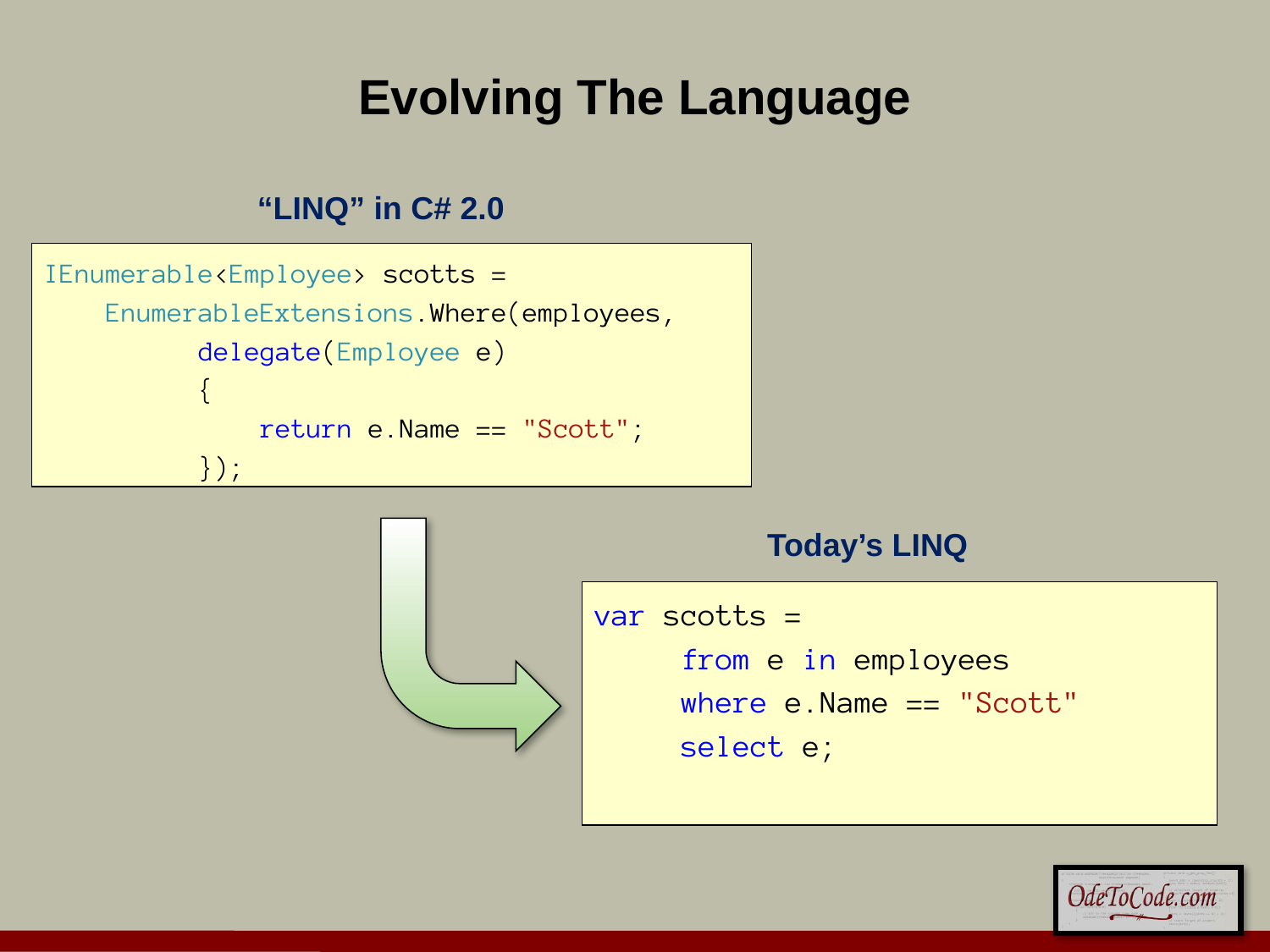

# Evolving The Language
“LINQ” in C# 2.0
IEnumerable<Employee> scotts =
    EnumerableExtensions.Where(employees,
          delegate(Employee e)
          {
              return e.Name == "Scott";
          });

Today’s LINQ
var scotts =
     from e in employees
     where e.Name == "Scott"
     select e;